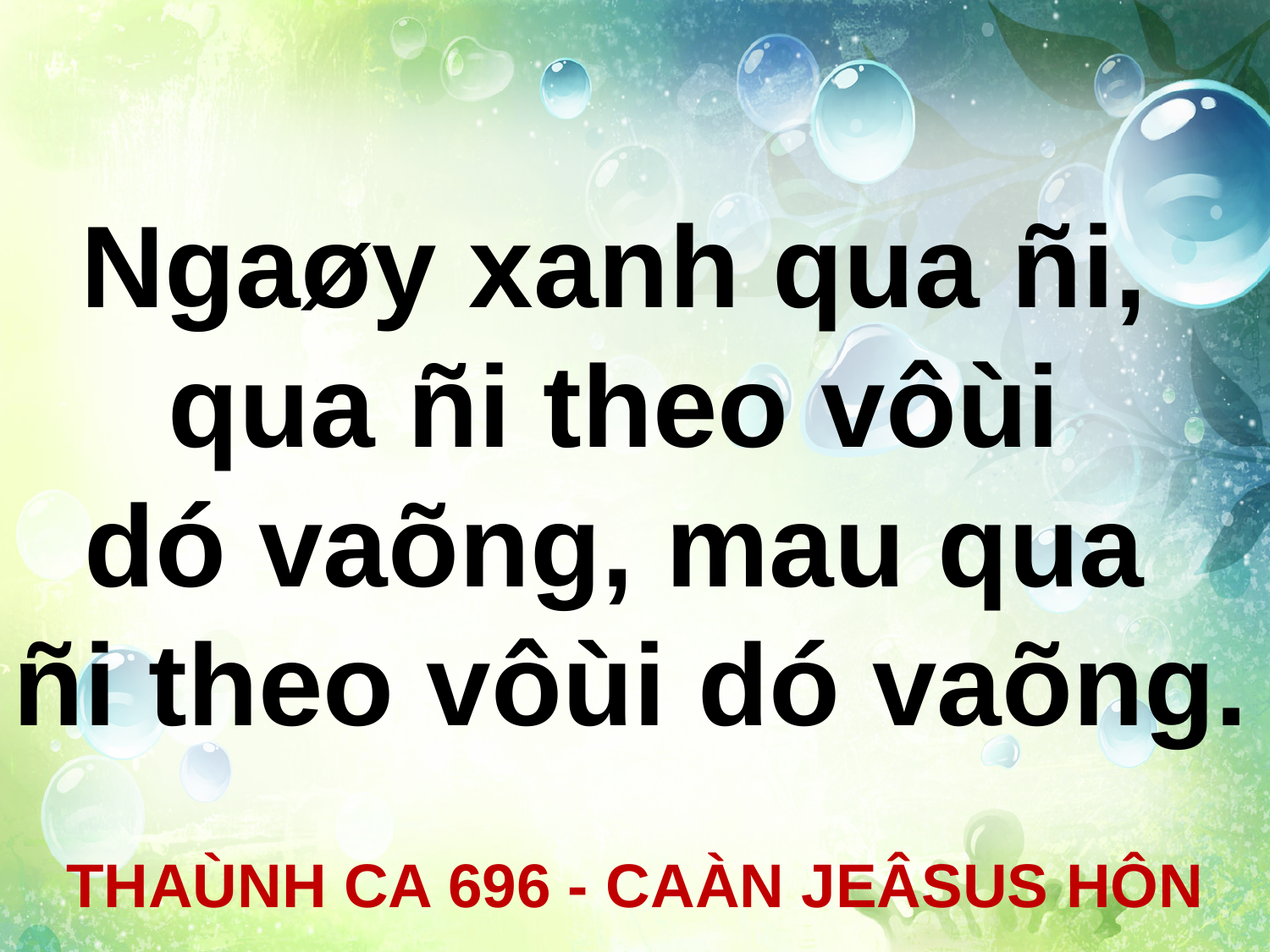

Ngaøy xanh qua ñi,
qua ñi theo vôùi
dó vaõng, mau qua
ñi theo vôùi dó vaõng.
THAÙNH CA 696 - CAÀN JEÂSUS HÔN